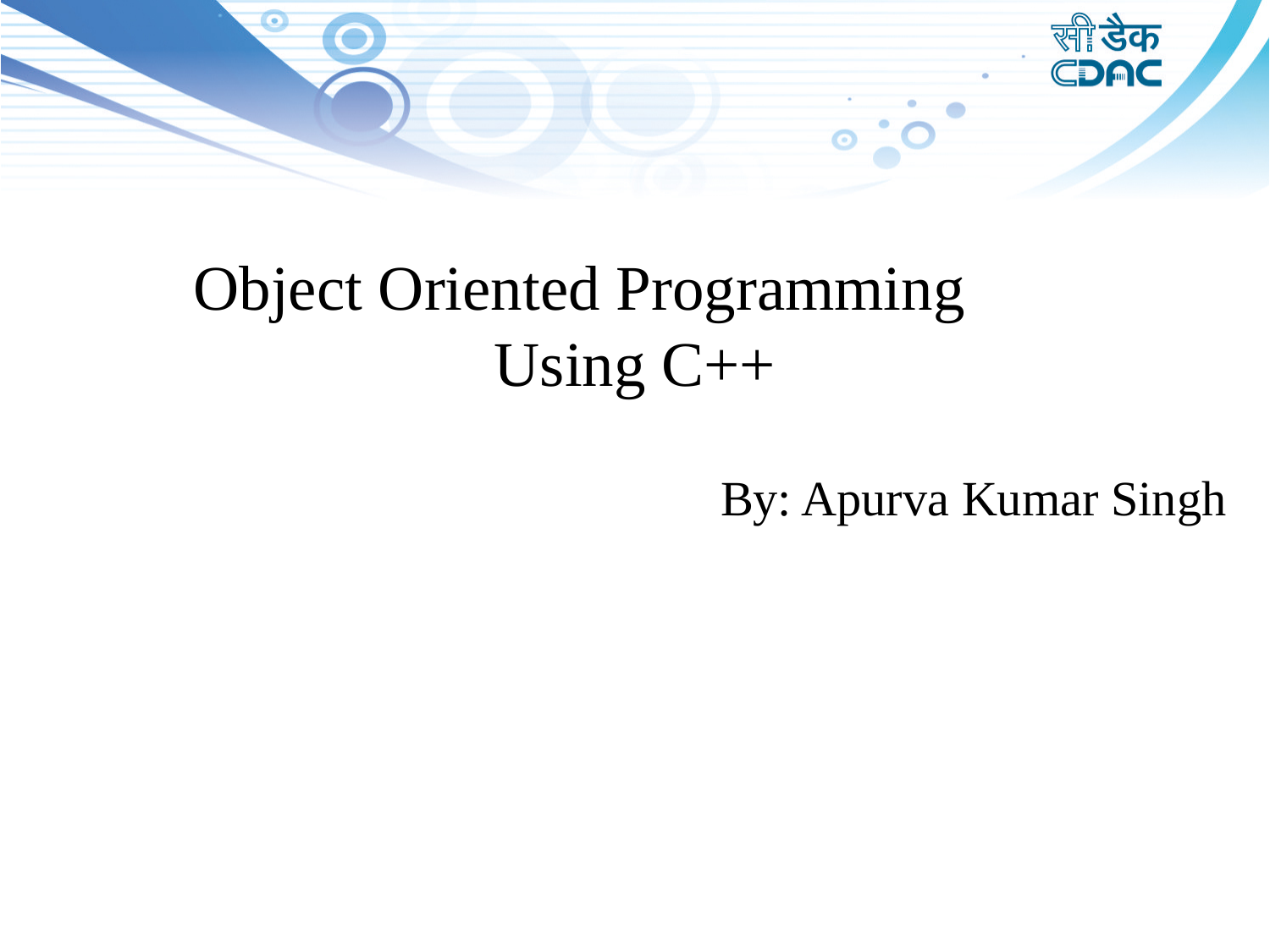

# Object Oriented Programming        Using C++

			By: Apurva Kumar Singh